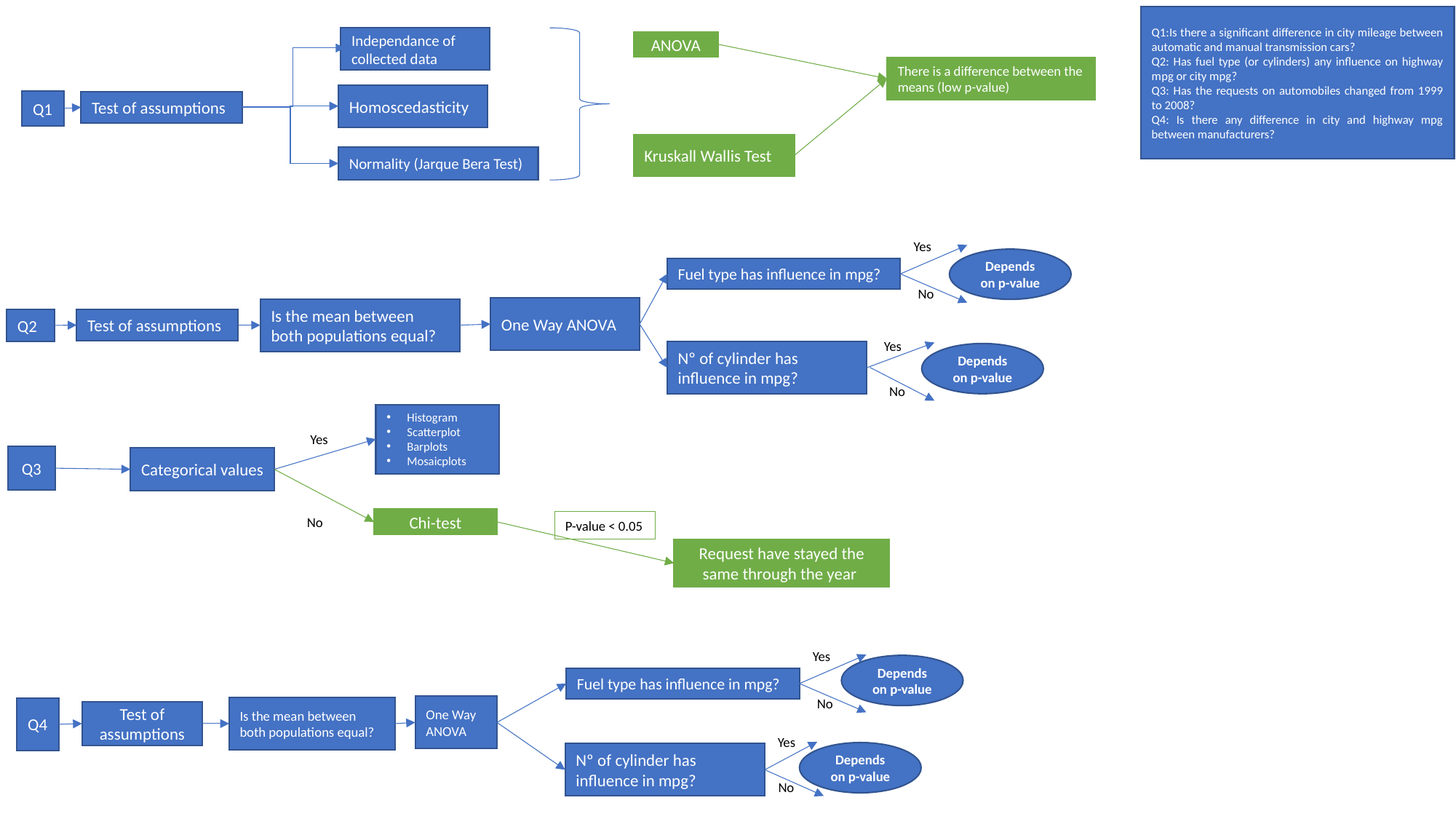

Q1:Is there a significant difference in city mileage between automatic and manual transmission cars?
Q2: Has fuel type (or cylinders) any influence on highway mpg or city mpg?
Q3: Has the requests on automobiles changed from 1999 to 2008?
Q4: Is there any difference in city and highway mpg between manufacturers?
Independance of collected data

ANOVA
There is a difference between the means (low p-value)
Homoscedasticity
Q1
Test of assumptions
Kruskall Wallis Test
Normality (Jarque Bera Test)
Yes
Depends on p-value
Fuel type has influence in mpg?
No
One Way ANOVA
Is the mean between both populations equal?
Q2
Test of assumptions
Yes
Nº of cylinder has influence in mpg?
Depends on p-value
No
Histogram
Scatterplot
Barplots
Mosaicplots
Yes
Q3
Categorical values
No
Chi-test
P-value < 0.05
Request have stayed the same through the year
Yes
Depends on p-value
Fuel type has influence in mpg?
No
One Way ANOVA
Is the mean between both populations equal?
Q4
Test of assumptions
Yes
Depends on p-value
Nº of cylinder has influence in mpg?
No